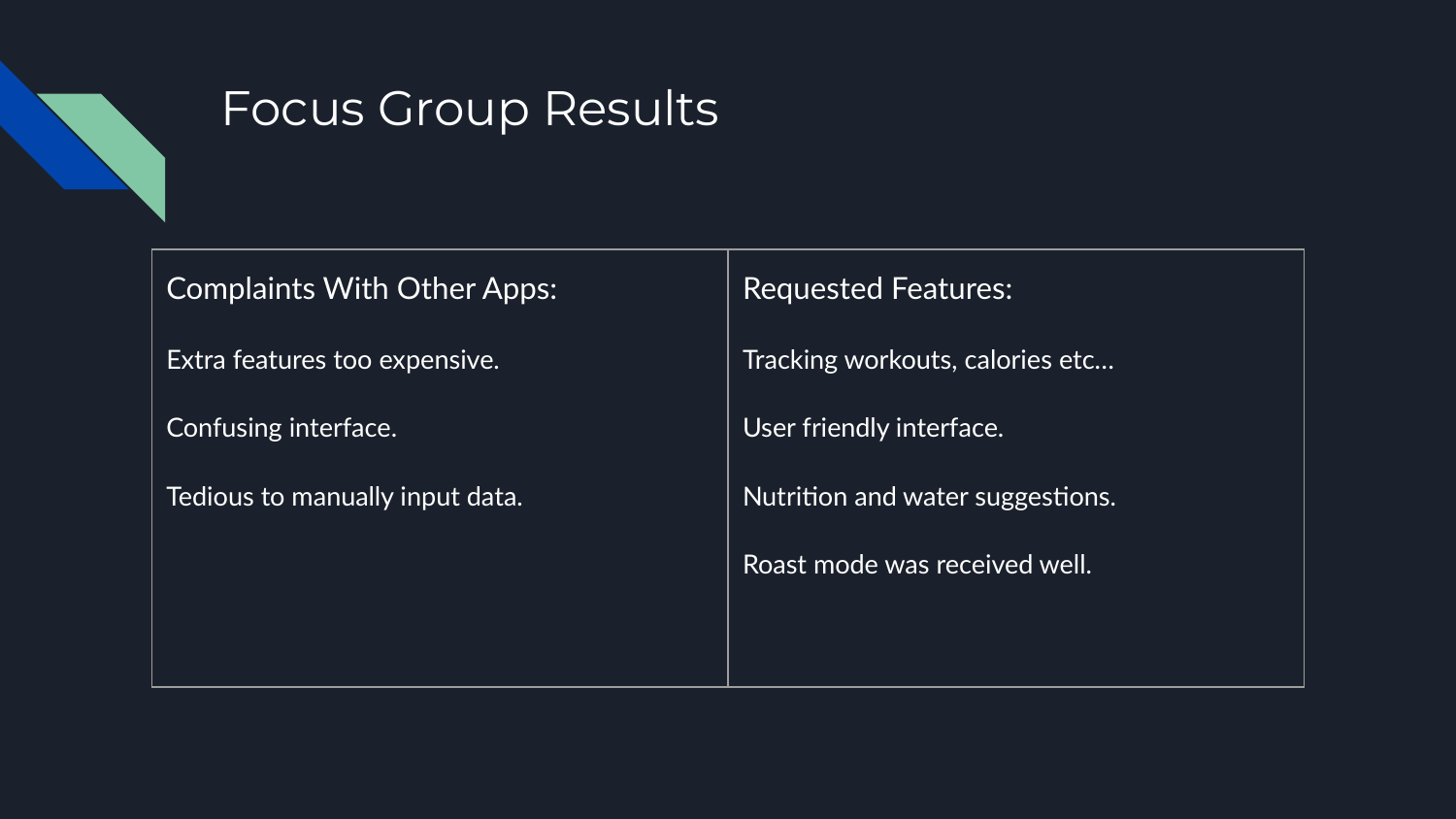

# Focus Group Results
| Complaints With Other Apps: Extra features too expensive. Confusing interface. Tedious to manually input data. | Requested Features: Tracking workouts, calories etc… User friendly interface. Nutrition and water suggestions. Roast mode was received well. |
| --- | --- |